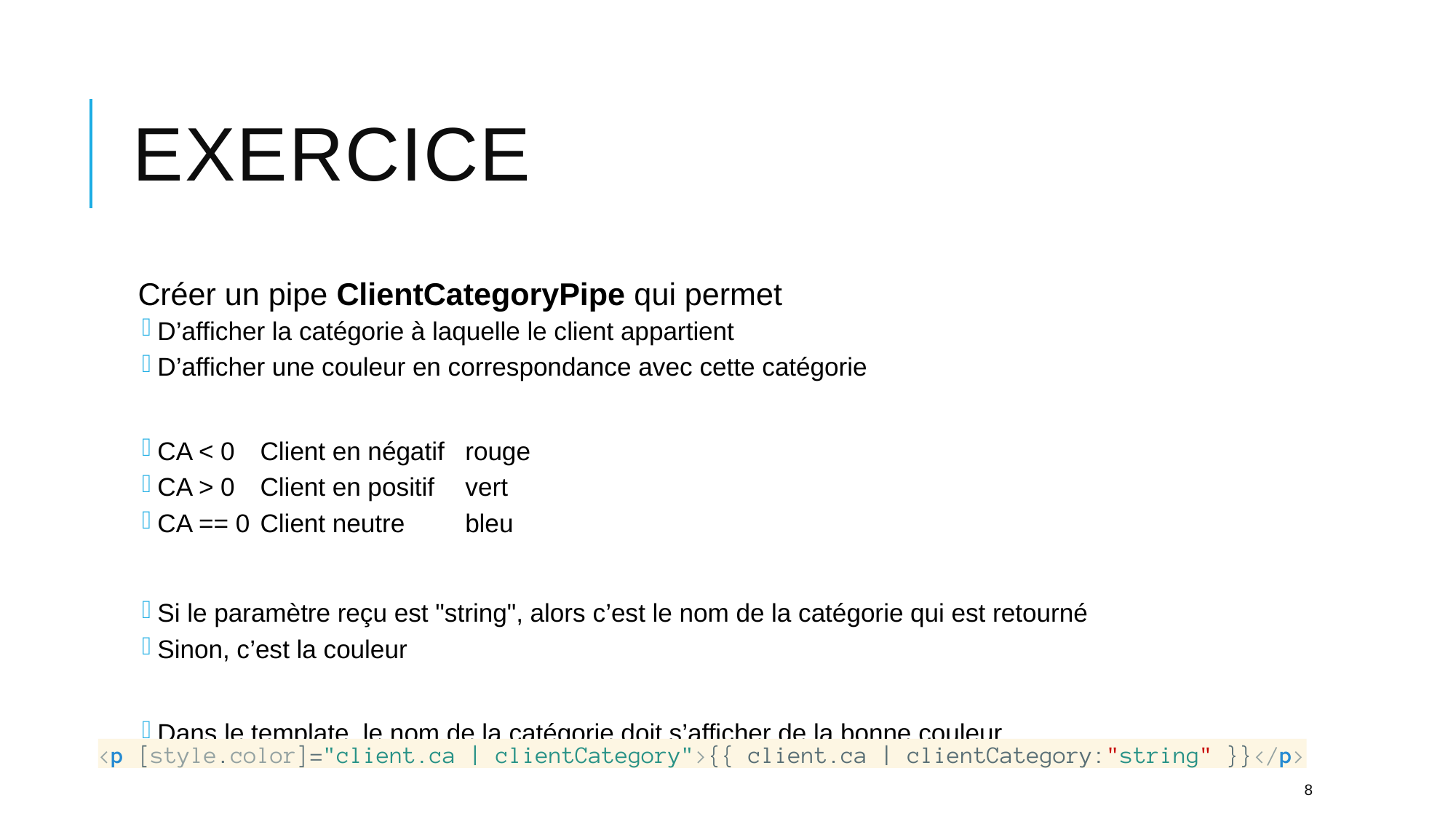

# Exercice
Créer un pipe ClientCategoryPipe qui permet
D’afficher la catégorie à laquelle le client appartient
D’afficher une couleur en correspondance avec cette catégorie

CA < 0		Client en négatif		rouge
CA > 0		Client en positif		vert
CA == 0	Client neutre		bleu

Si le paramètre reçu est "string", alors c’est le nom de la catégorie qui est retourné
Sinon, c’est la couleur

Dans le template, le nom de la catégorie doit s’afficher de la bonne couleur
<p [style.color]="client.ca | clientCategory">{{ client.ca | clientCategory:"string" }}</p>
8